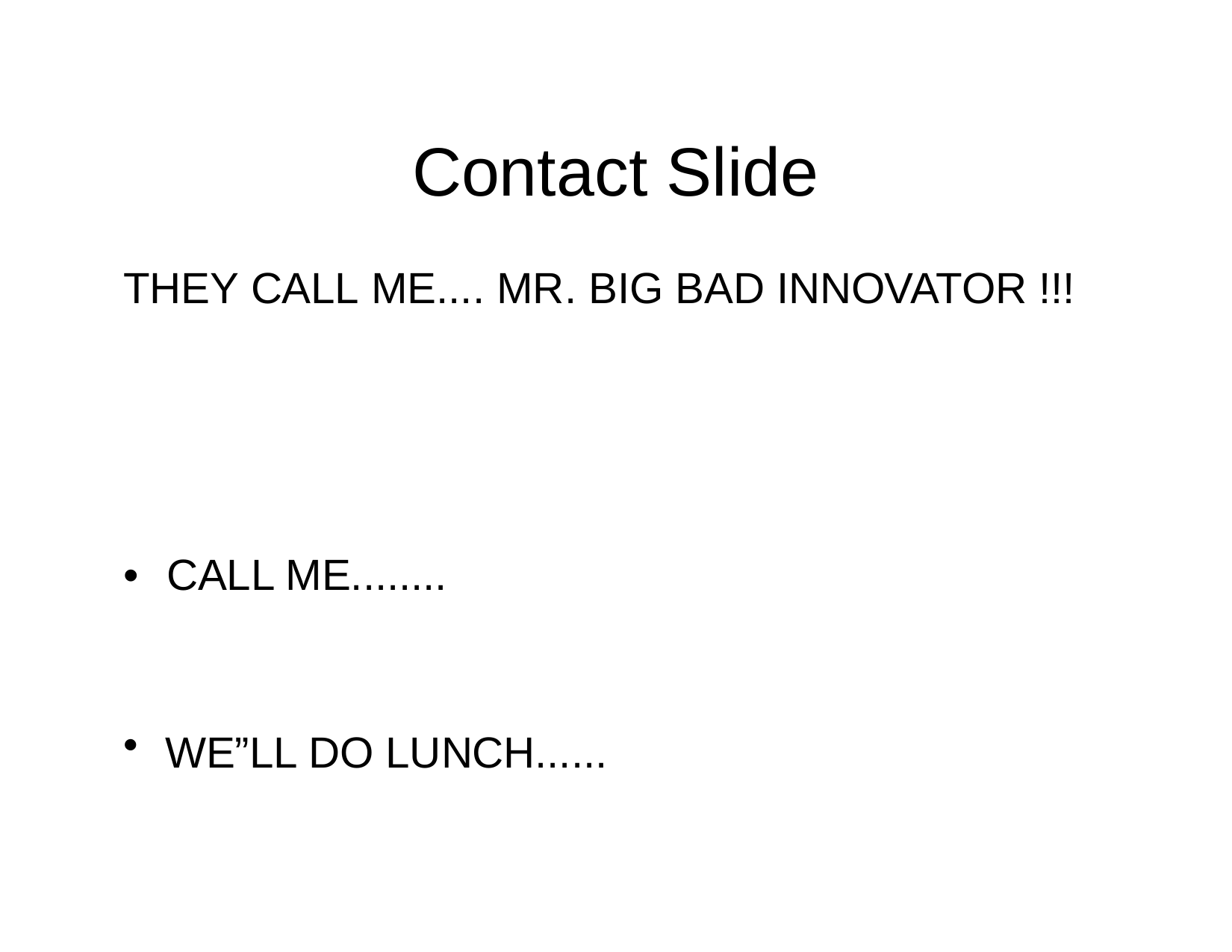

# Contact Slide
THEY CALL ME.... MR. BIG BAD INNOVATOR !!!
•	CALL ME........

WE”LL DO LUNCH......